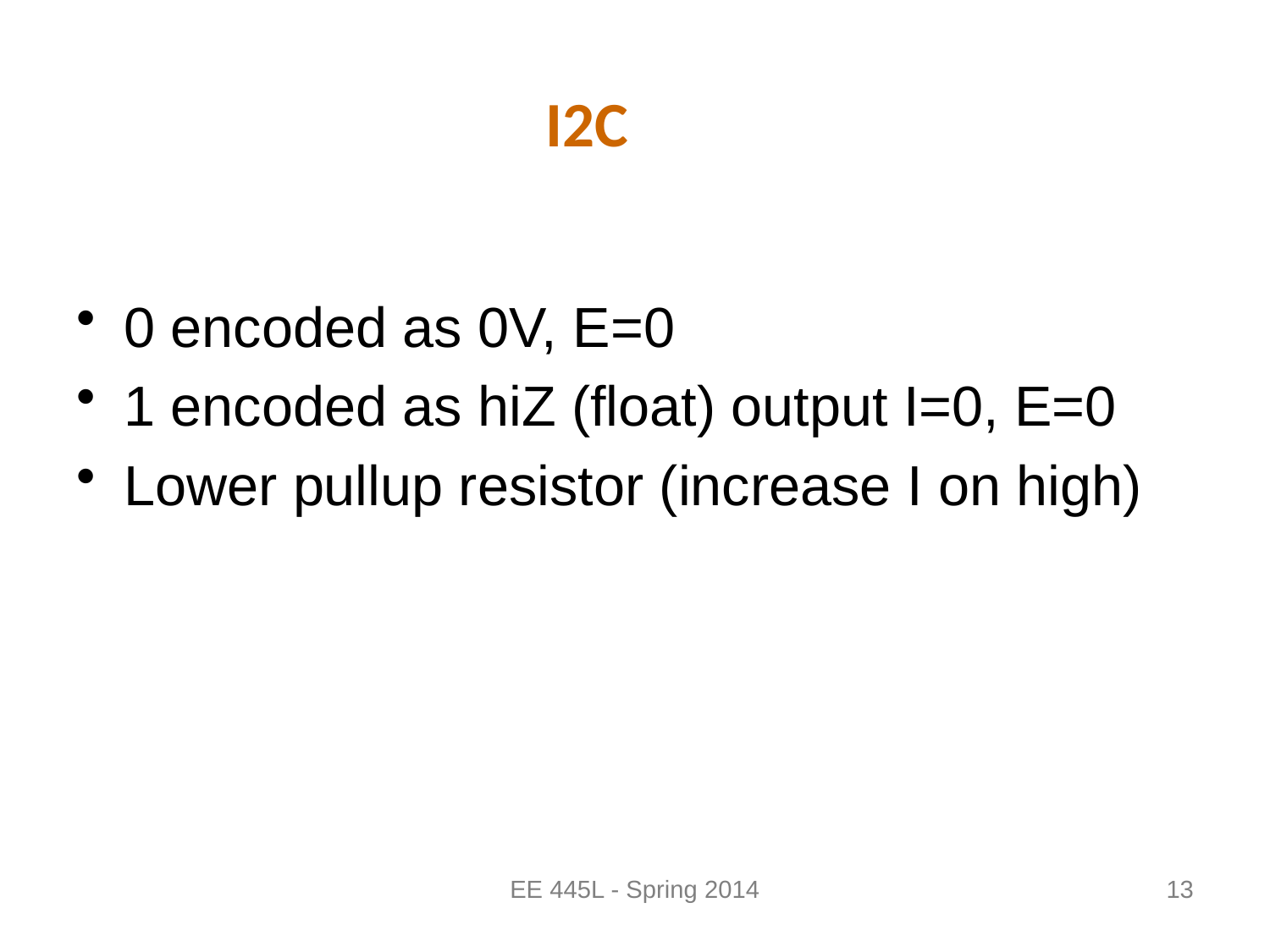

# I2C
0 encoded as 0V, E=0
1 encoded as hiZ (float) output I=0, E=0
Lower pullup resistor (increase I on high)
EE 445L - Spring 2014
13